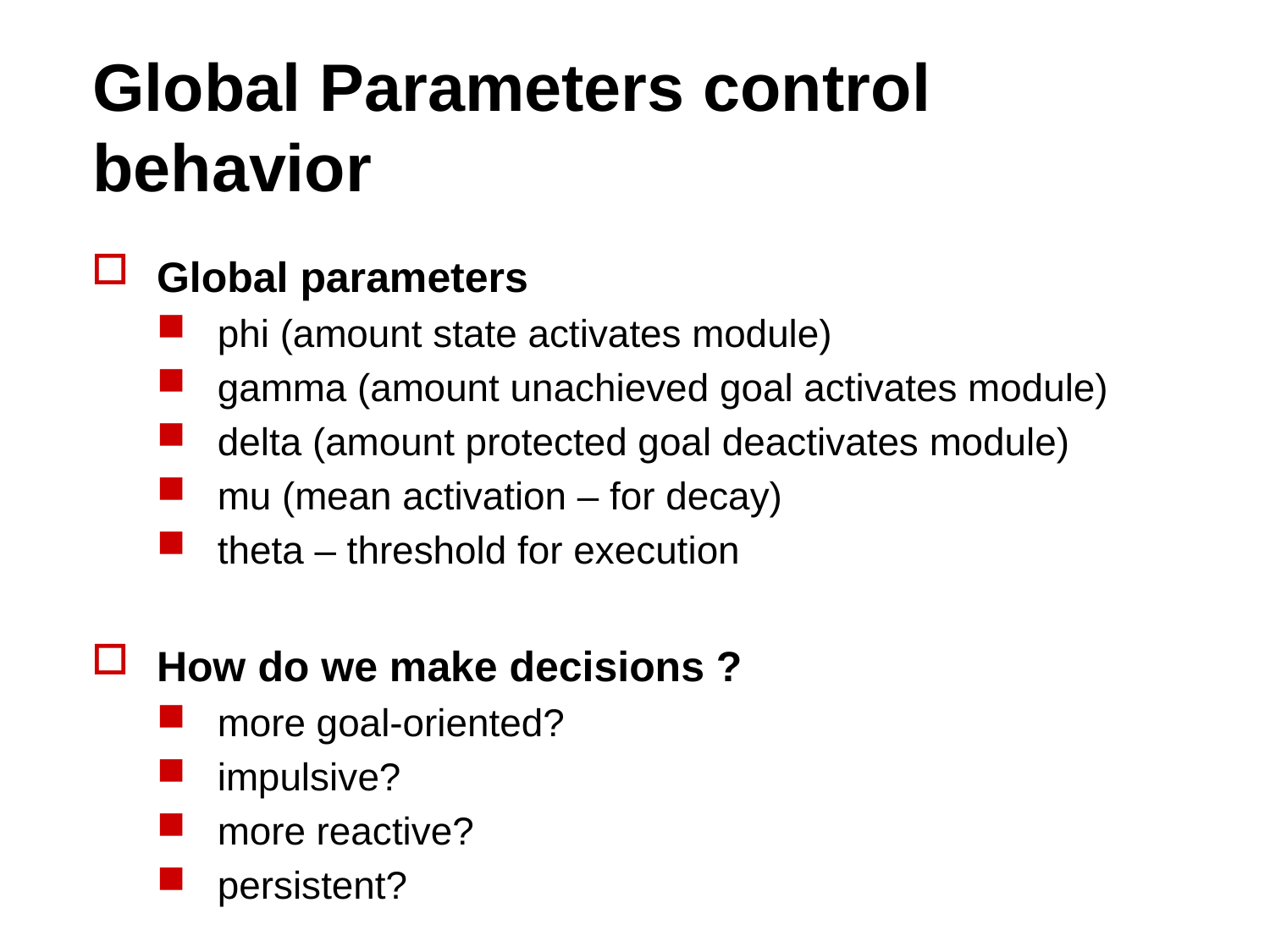

# Global Parameters control behavior
Global parameters
phi (amount state activates module)
gamma (amount unachieved goal activates module)
delta (amount protected goal deactivates module)
mu (mean activation – for decay)
theta – threshold for execution

How do we make decisions ?
more goal-oriented?
impulsive?
more reactive?
persistent?